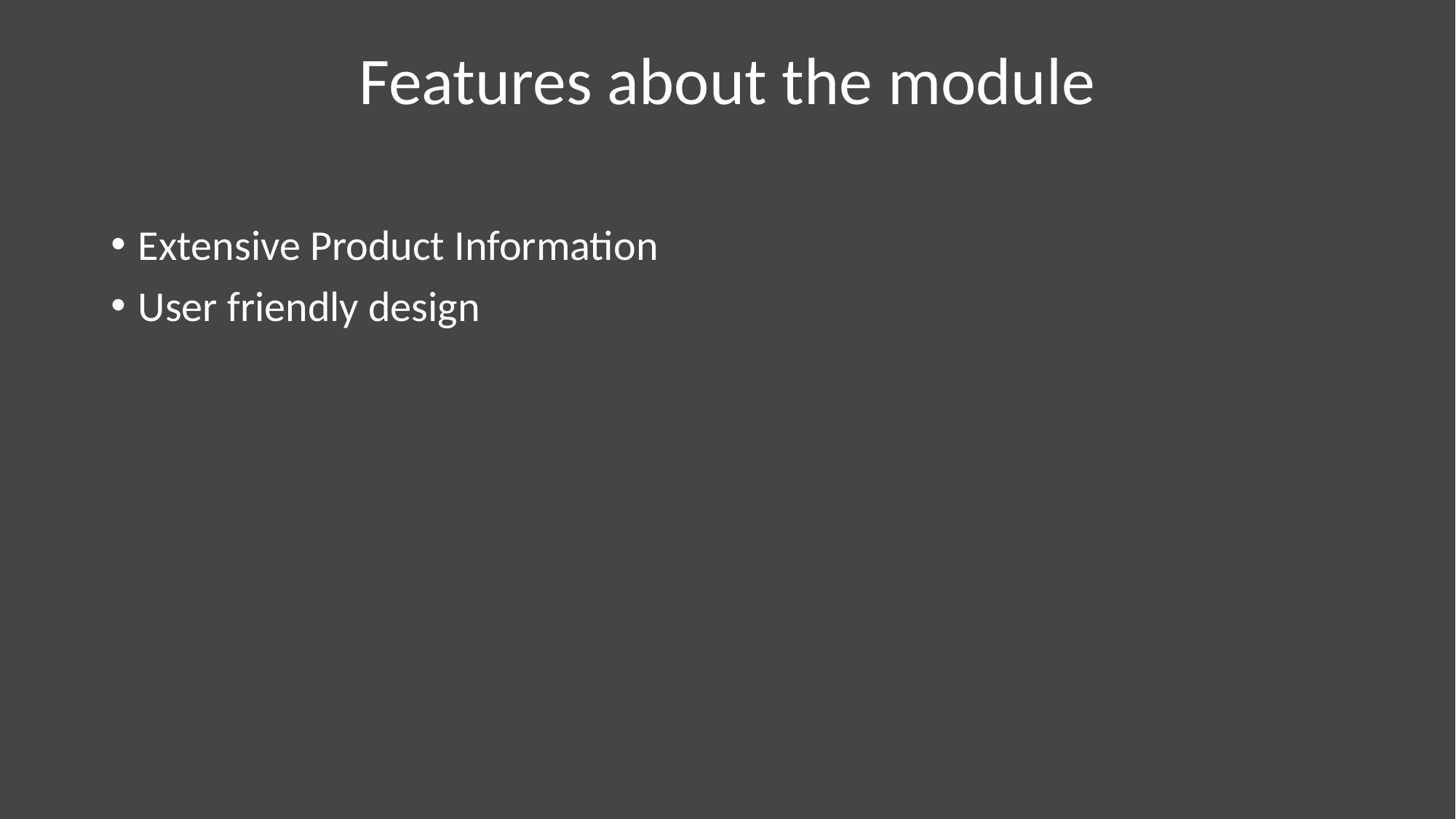

# Features about the module
Extensive Product Information
User friendly design